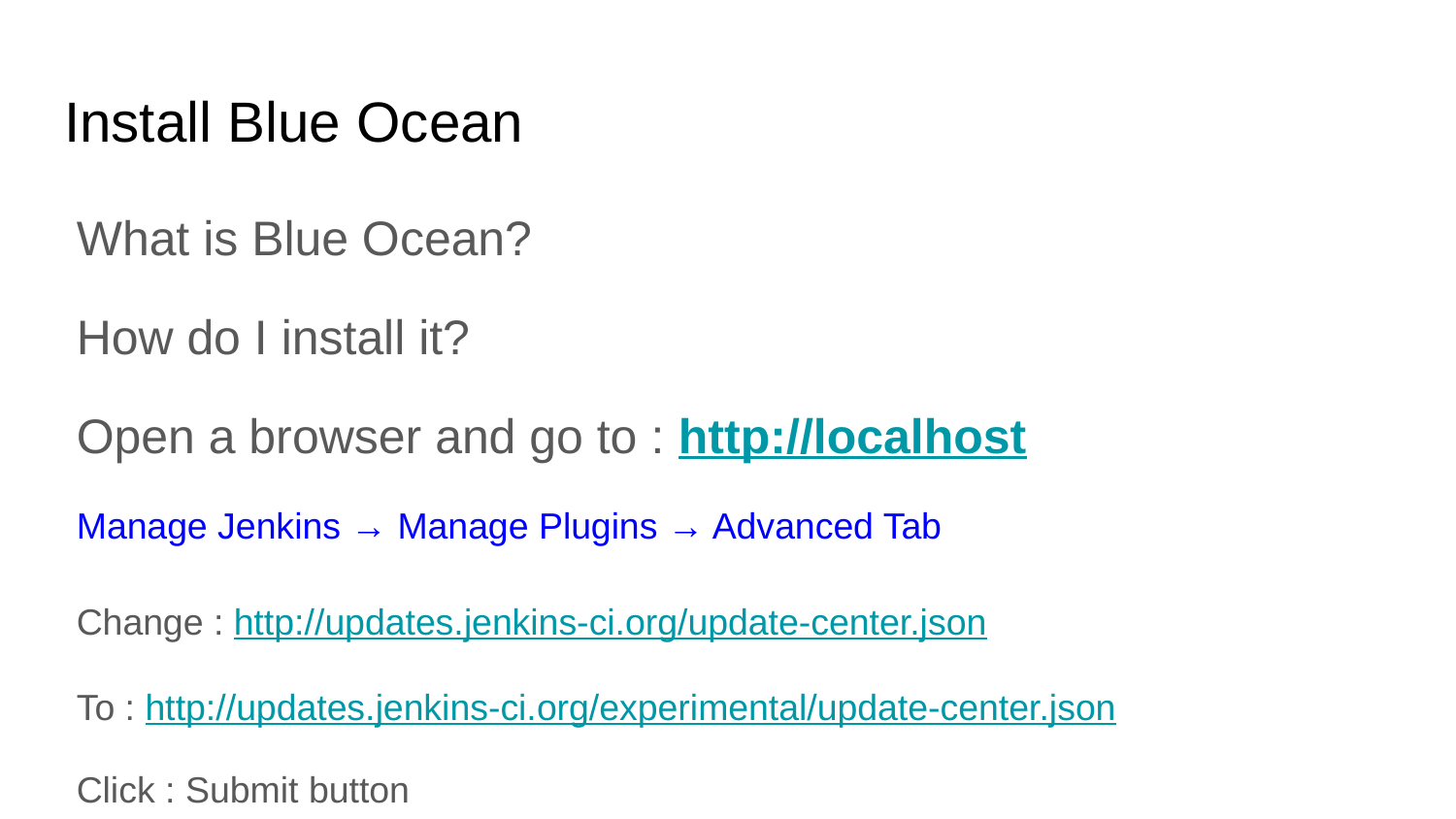

# Install Blue Ocean
What is Blue Ocean?
How do I install it?
Open a browser and go to : http://localhost
Manage Jenkins → Manage Plugins → Advanced Tab
Change : http://updates.jenkins-ci.org/update-center.json
To : http://updates.jenkins-ci.org/experimental/update-center.json
Click : Submit button